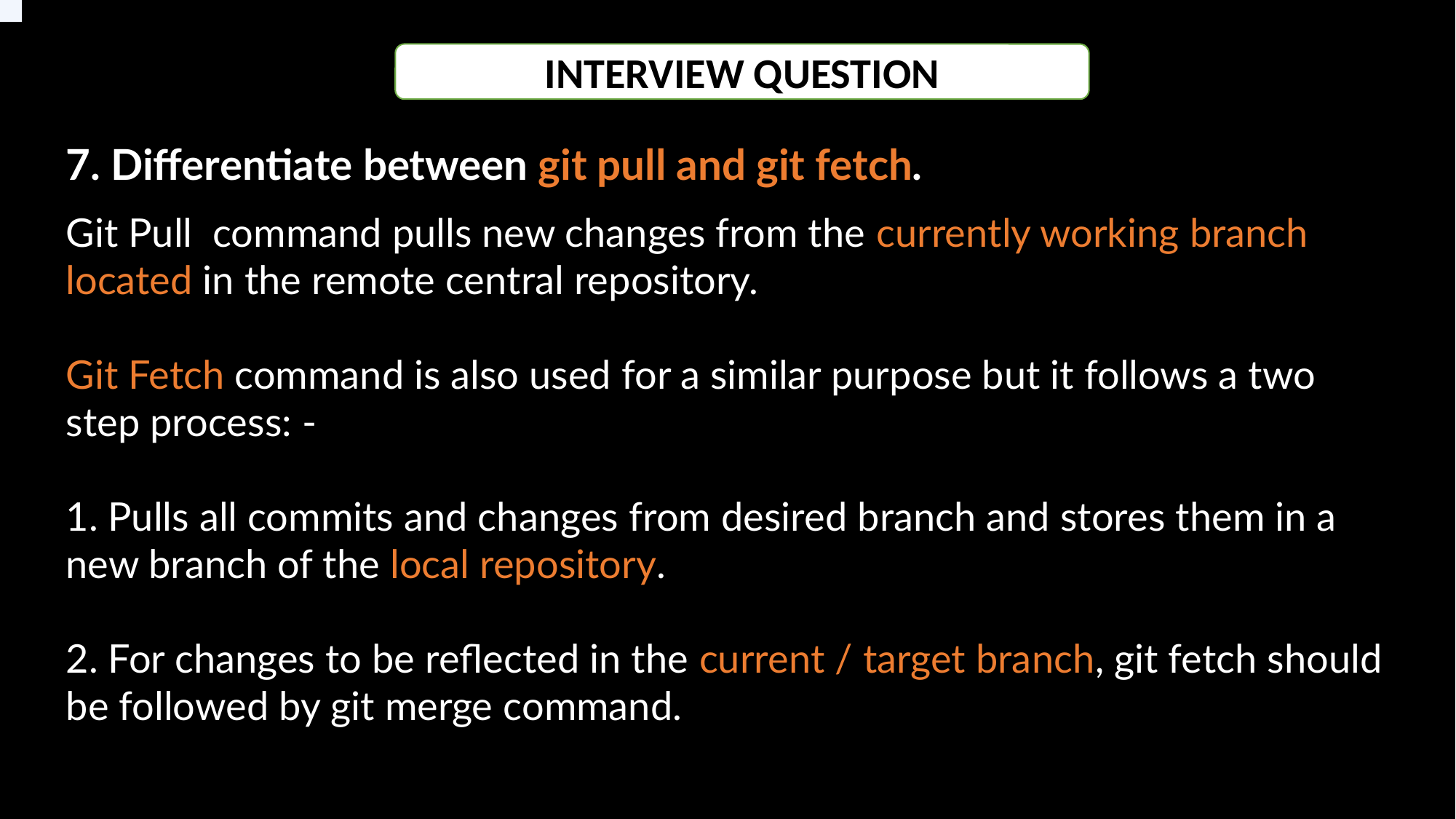

he git config command is a convenient way to set configuration options for defining the behavior of the repository, user information and preferences, git installation-based configurations, and many such things.

INTERVIEW QUESTION
7. Differentiate between git pull and git fetch.
Git Pull  command pulls new changes from the currently working branch located in the remote central repository.

Git Fetch command is also used for a similar purpose but it follows a two step process: -
1. Pulls all commits and changes from desired branch and stores them in a new branch of the local repository.
2. For changes to be reflected in the current / target branch, git fetch should be followed by git merge command.